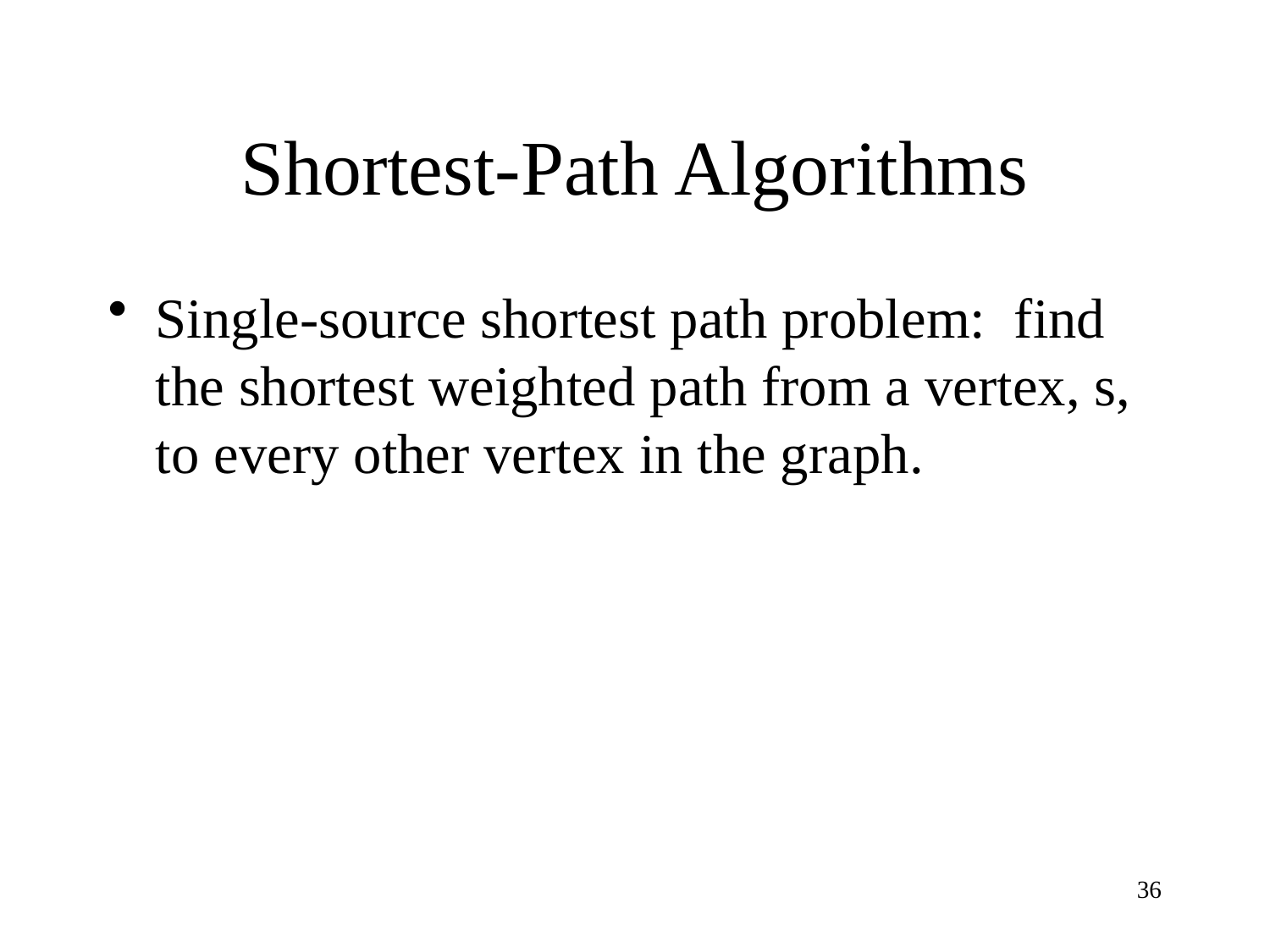

# Shortest-Path Algorithms
Single-source shortest path problem:  find the shortest weighted path from a vertex, s, to every other vertex in the graph.

36